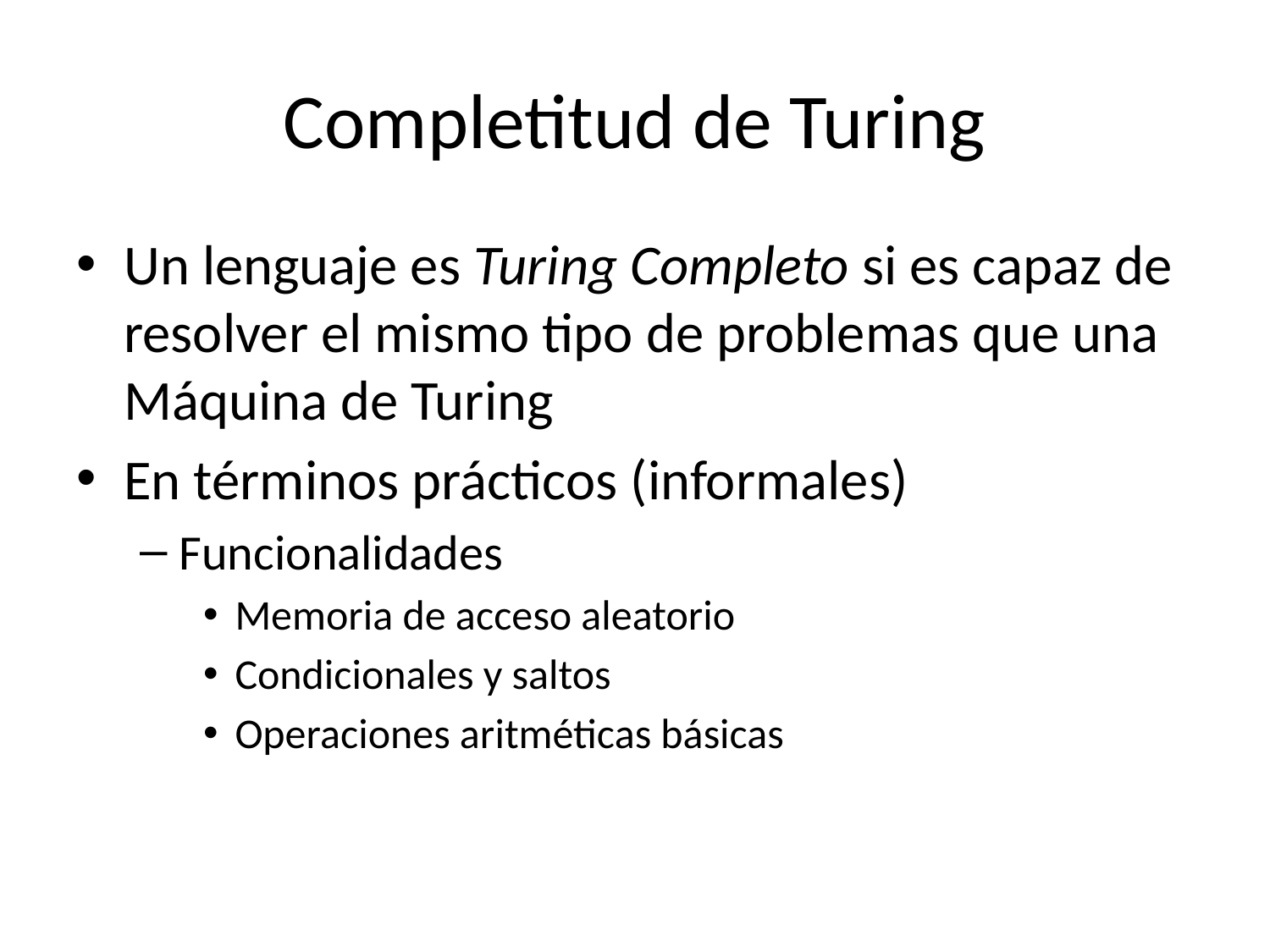

# Completitud de Turing
Un lenguaje es Turing Completo si es capaz de resolver el mismo tipo de problemas que una Máquina de Turing
En términos prácticos (informales)
Funcionalidades
Memoria de acceso aleatorio
Condicionales y saltos
Operaciones aritméticas básicas